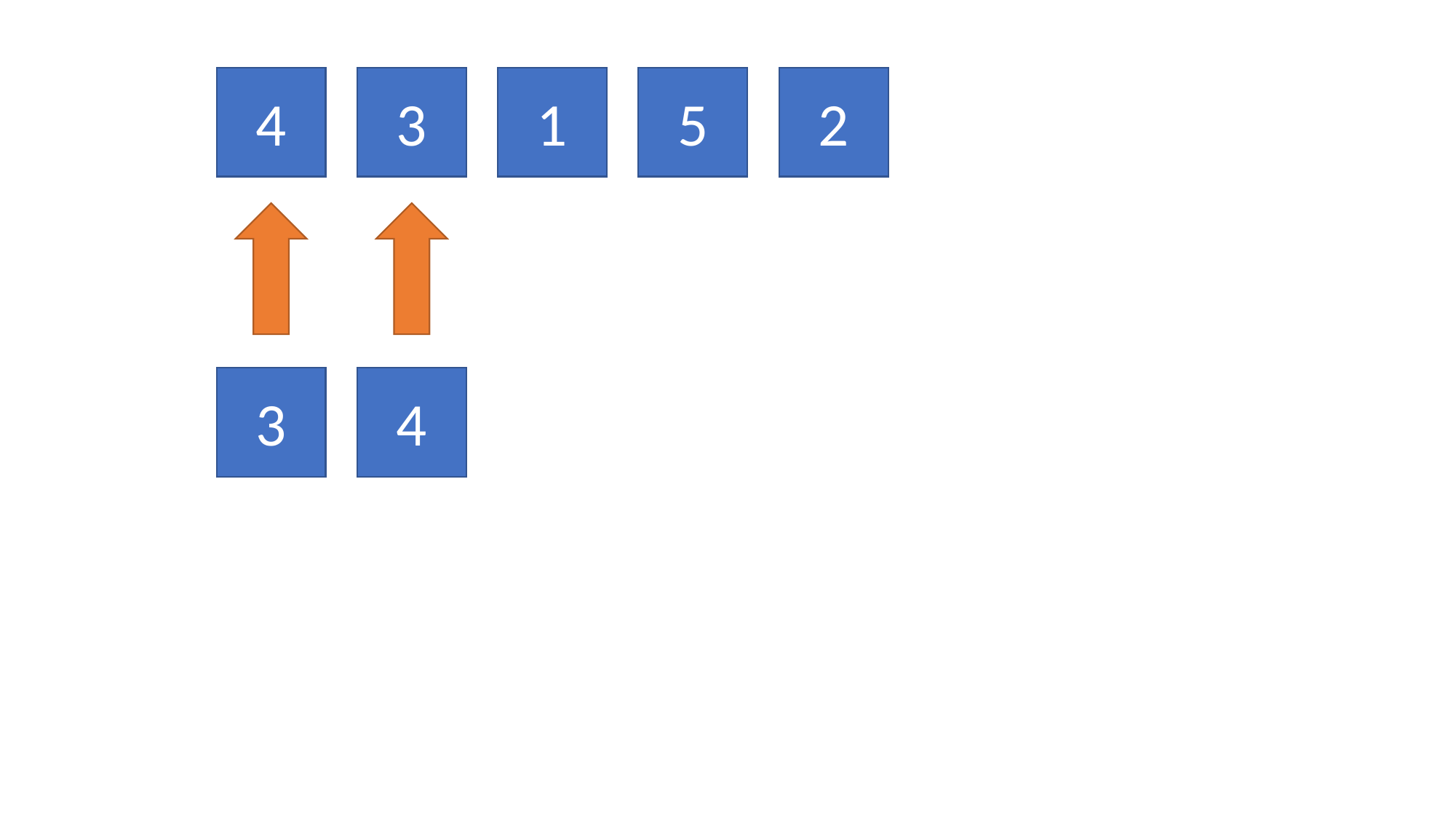

4
3
1
5
2

3
4